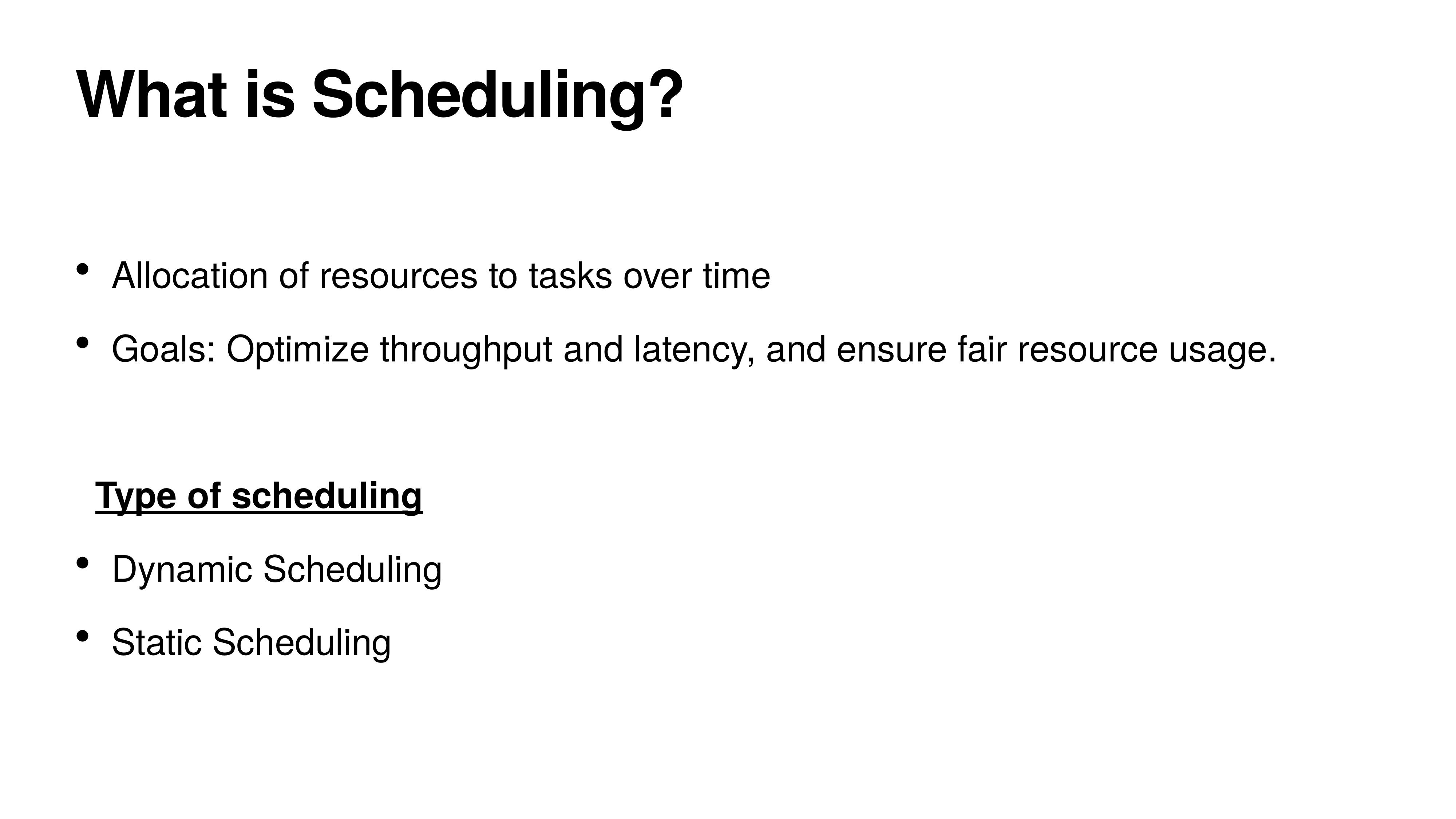

# What is Scheduling?
Allocation of resources to tasks over time
Goals: Optimize throughput and latency, and ensure fair resource usage.

  Type of scheduling
Dynamic Scheduling
Static Scheduling